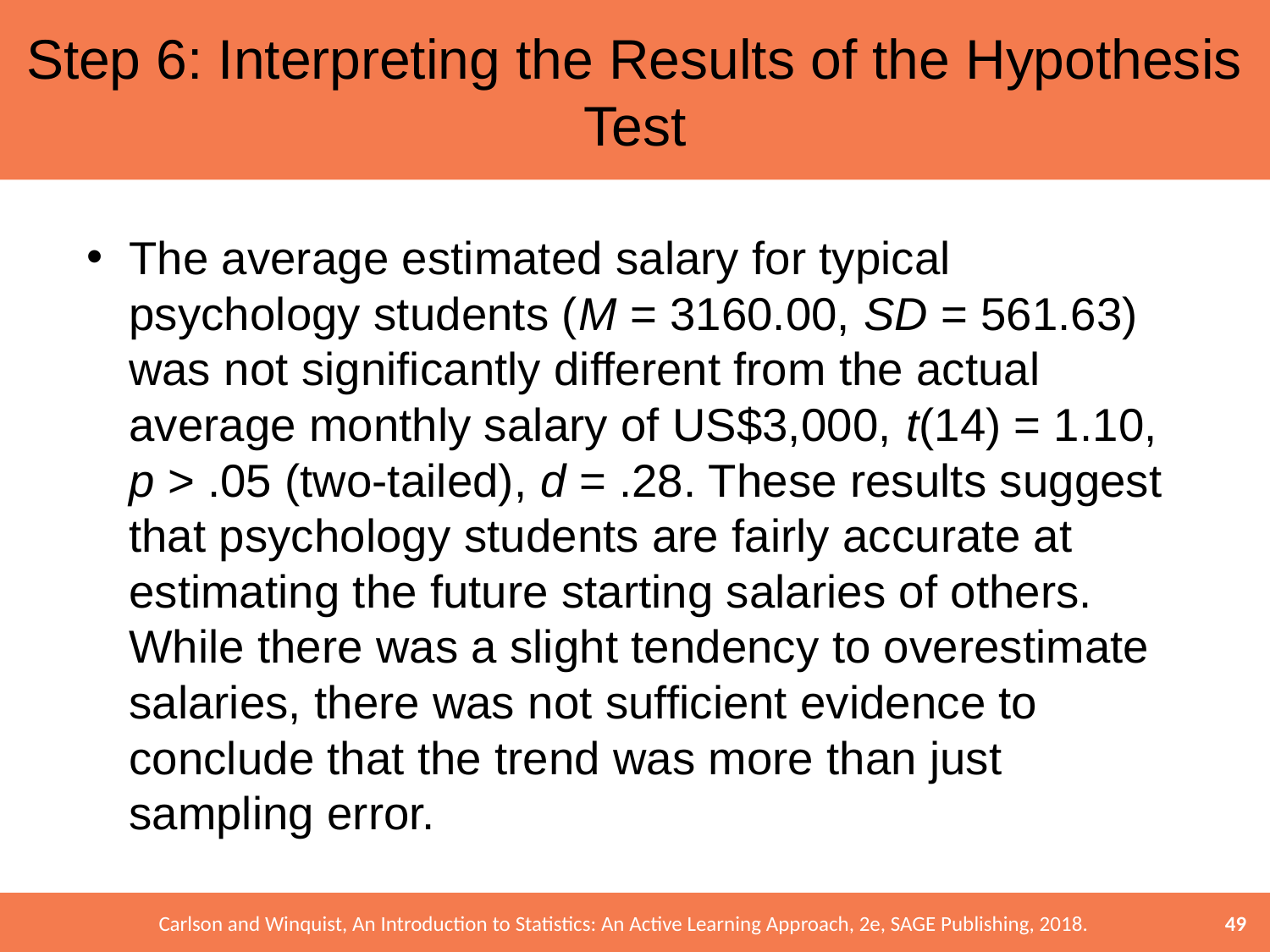

# Step 6: Interpreting the Results of the Hypothesis Test
The average estimated salary for typical psychology students (M = 3160.00, SD = 561.63) was not significantly different from the actual average monthly salary of US$3,000, t(14) = 1.10,  p > .05 (two-tailed), d = .28. These results suggest that psychology students are fairly accurate at estimating the future starting salaries of others. While there was a slight tendency to overestimate salaries, there was not sufficient evidence to conclude that the trend was more than just sampling error.
49
Carlson and Winquist, An Introduction to Statistics: An Active Learning Approach, 2e, SAGE Publishing, 2018.